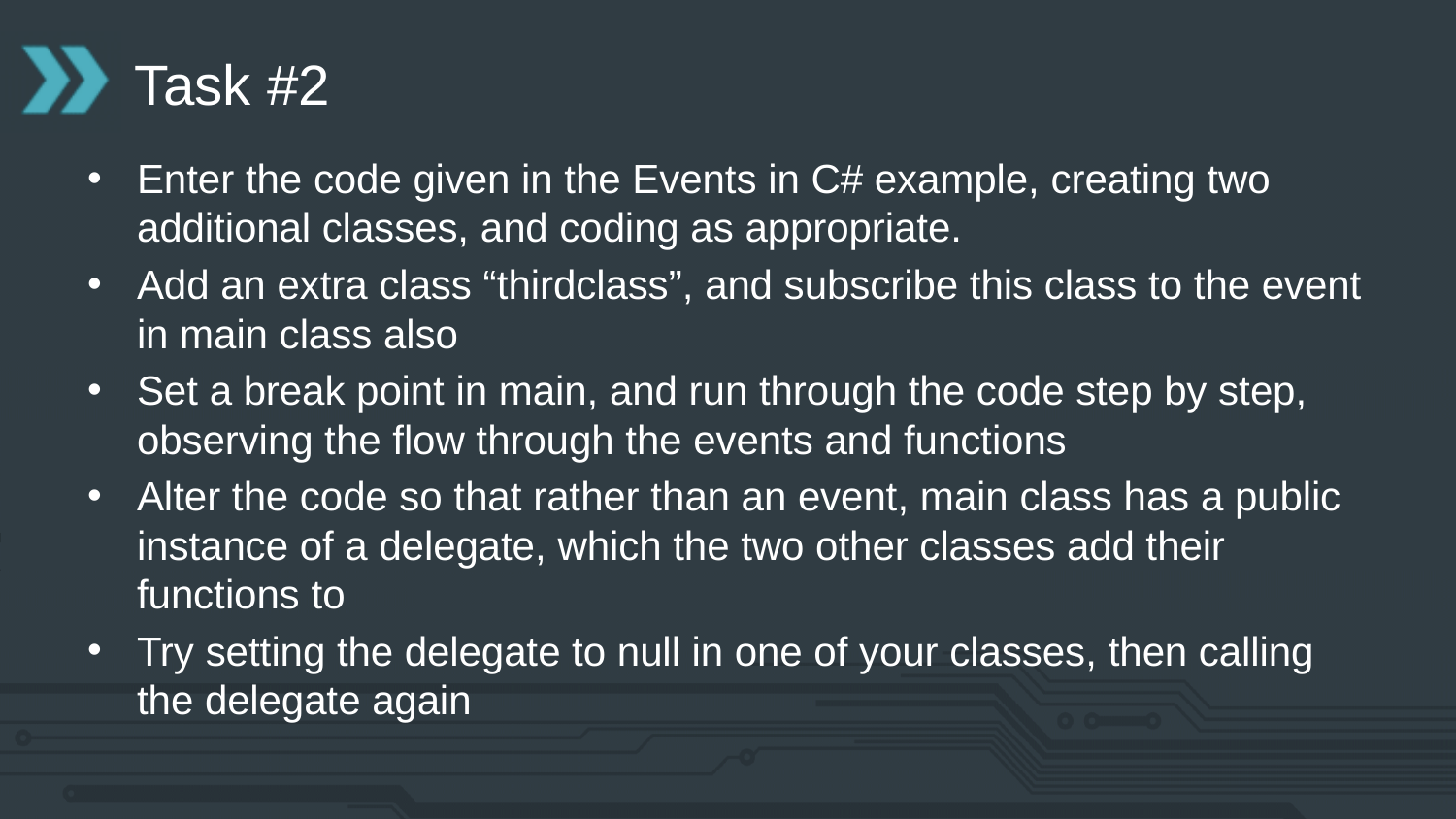

# Task #2
Enter the code given in the Events in C# example, creating two additional classes, and coding as appropriate.
Add an extra class “thirdclass”, and subscribe this class to the event in main class also
Set a break point in main, and run through the code step by step, observing the flow through the events and functions
Alter the code so that rather than an event, main class has a public instance of a delegate, which the two other classes add their functions to
Try setting the delegate to null in one of your classes, then calling the delegate again